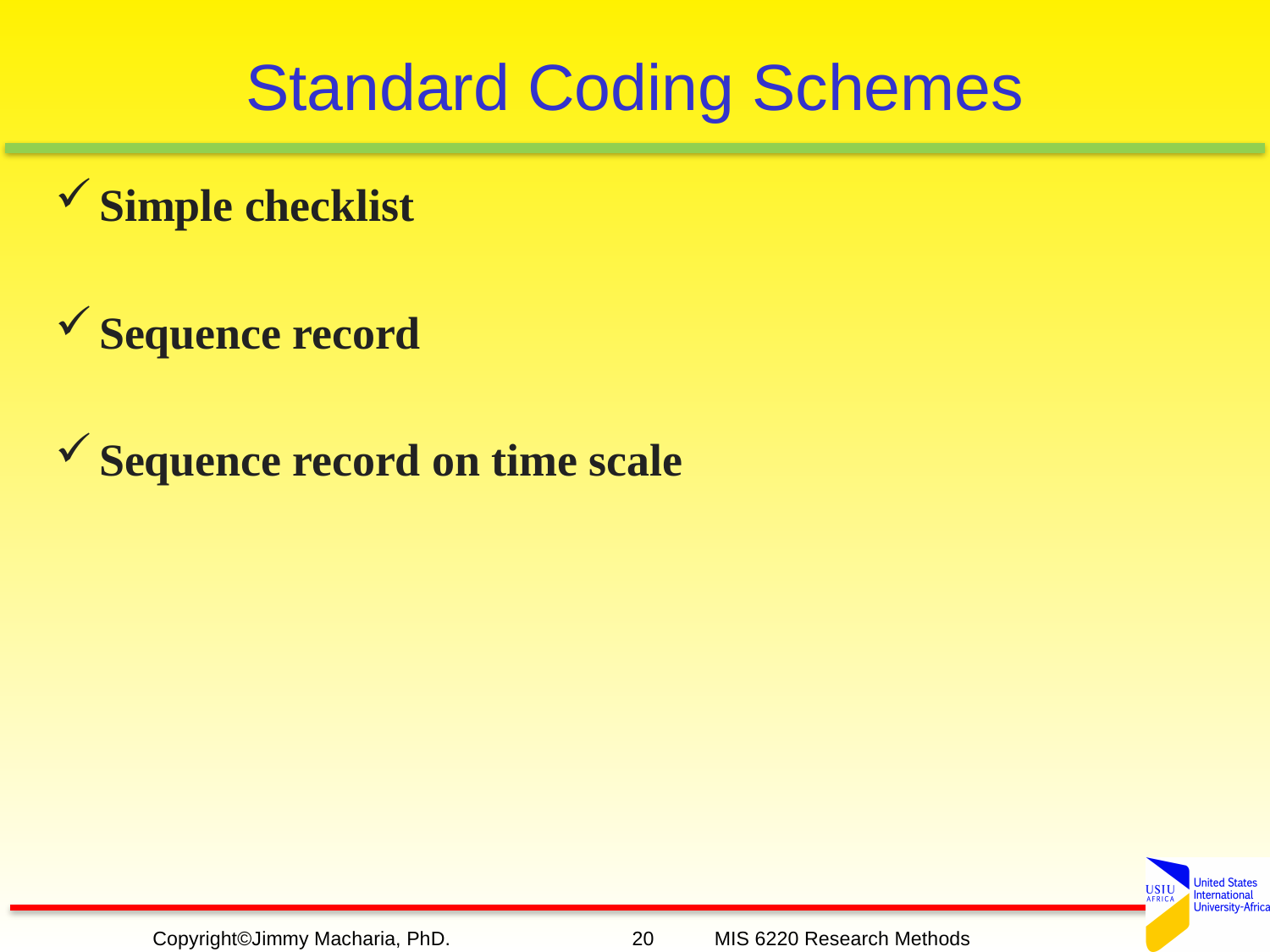

# Standard Coding Schemes
Simple checklist

Sequence record

Sequence record on time scale